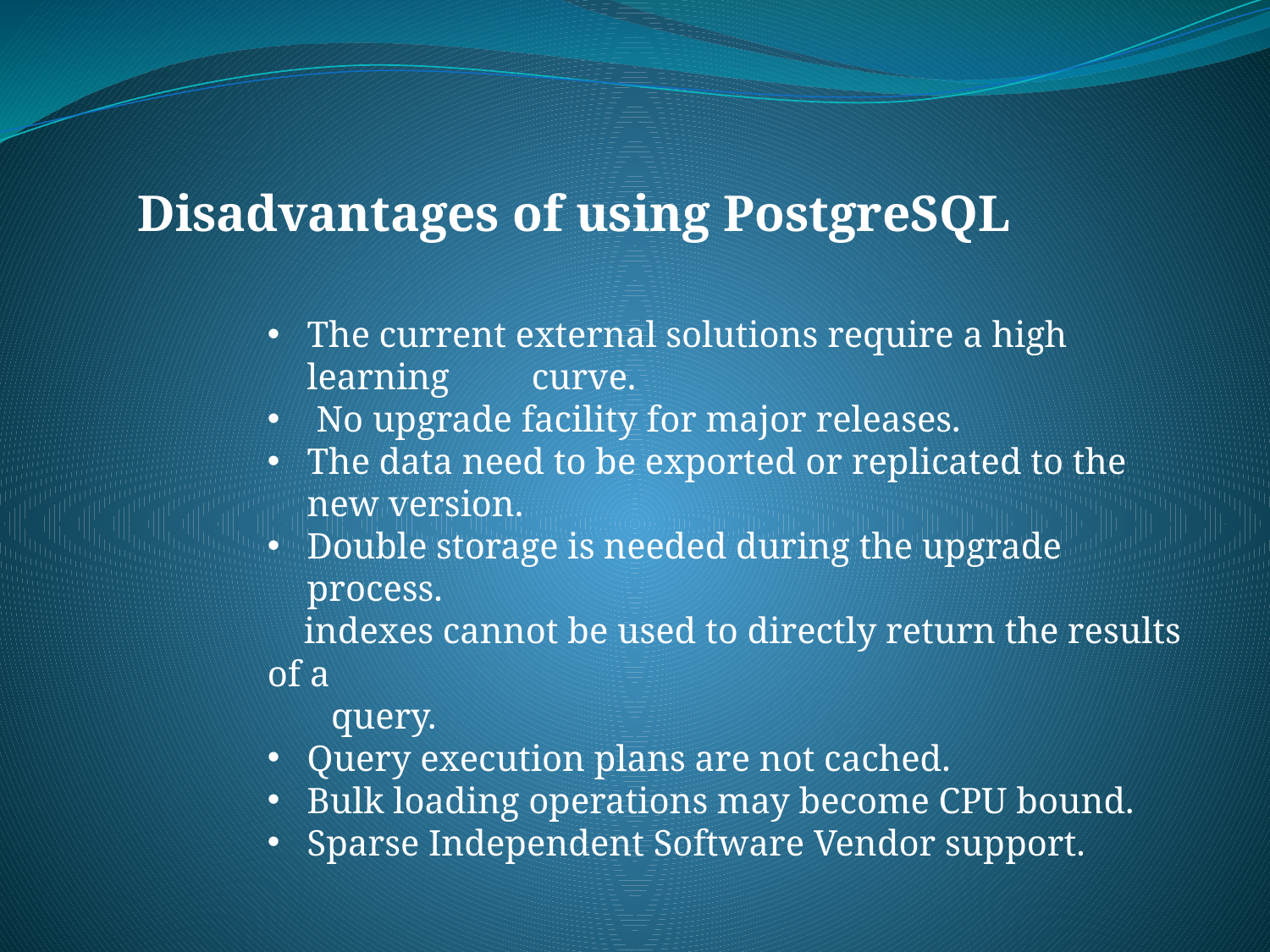

Disadvantages of using PostgreSQL
The current external solutions require a high learning         curve.
 No upgrade facility for major releases.
The data need to be exported or replicated to the new version.
Double storage is needed during the upgrade process.
    indexes cannot be used to directly return the results of a
       query.
Query execution plans are not cached.
Bulk loading operations may become CPU bound.
Sparse Independent Software Vendor support.